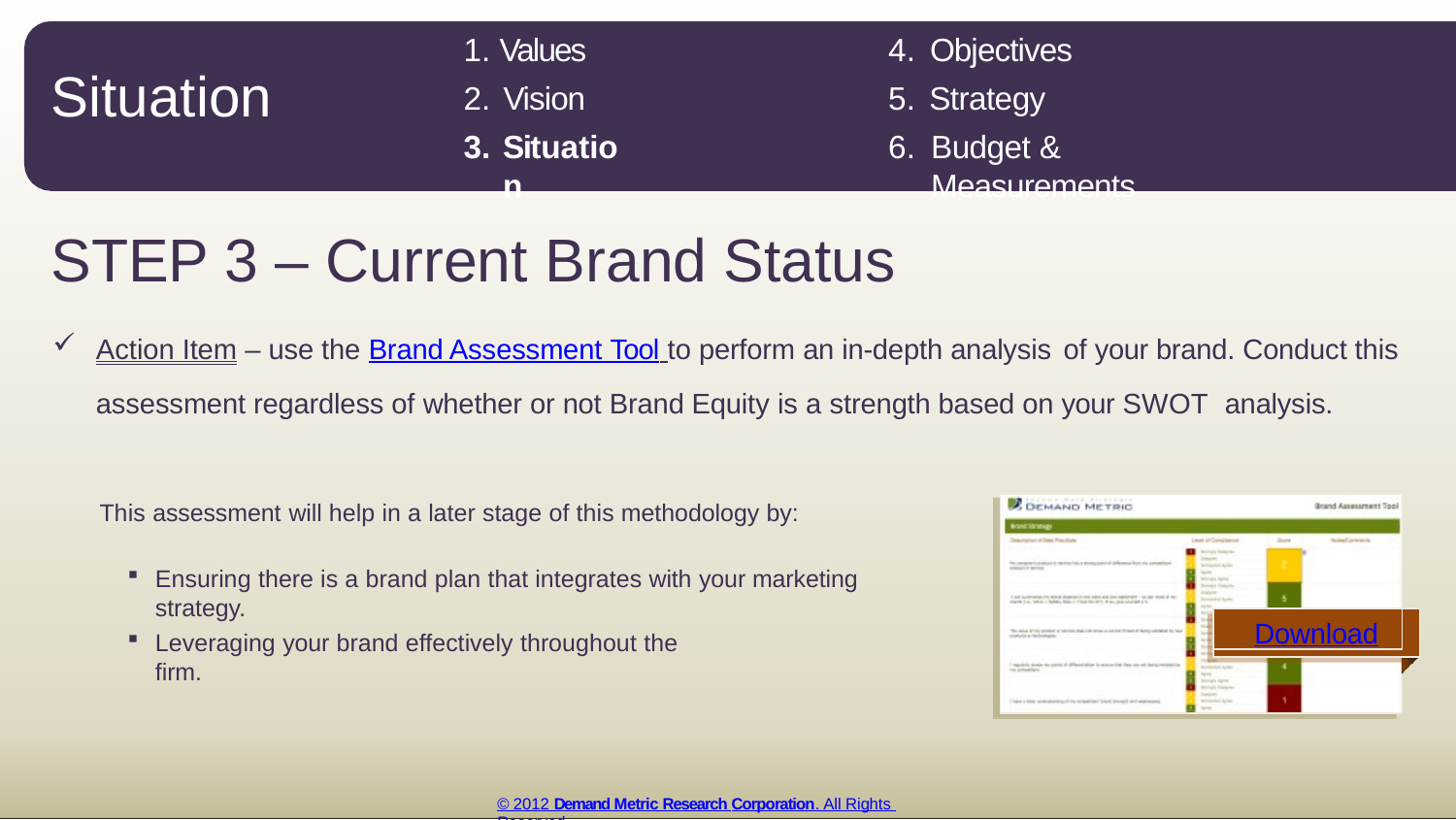

Objectives
Strategy
Budget & Measurements
Values
Vision
Situation

Situation
STEP 3 – Current Brand Status
Action Item – use the Brand Assessment Tool to perform an in-depth analysis of your brand. Conduct this
assessment regardless of whether or not Brand Equity is a strength based on your SWOT analysis.

This assessment will help in a later stage of this methodology by:

Ensuring there is a brand plan that integrates with your marketing strategy.
Download
Leveraging your brand effectively throughout the firm.
© 2012 Demand Metric Research Corporation. All Rights Reserved.